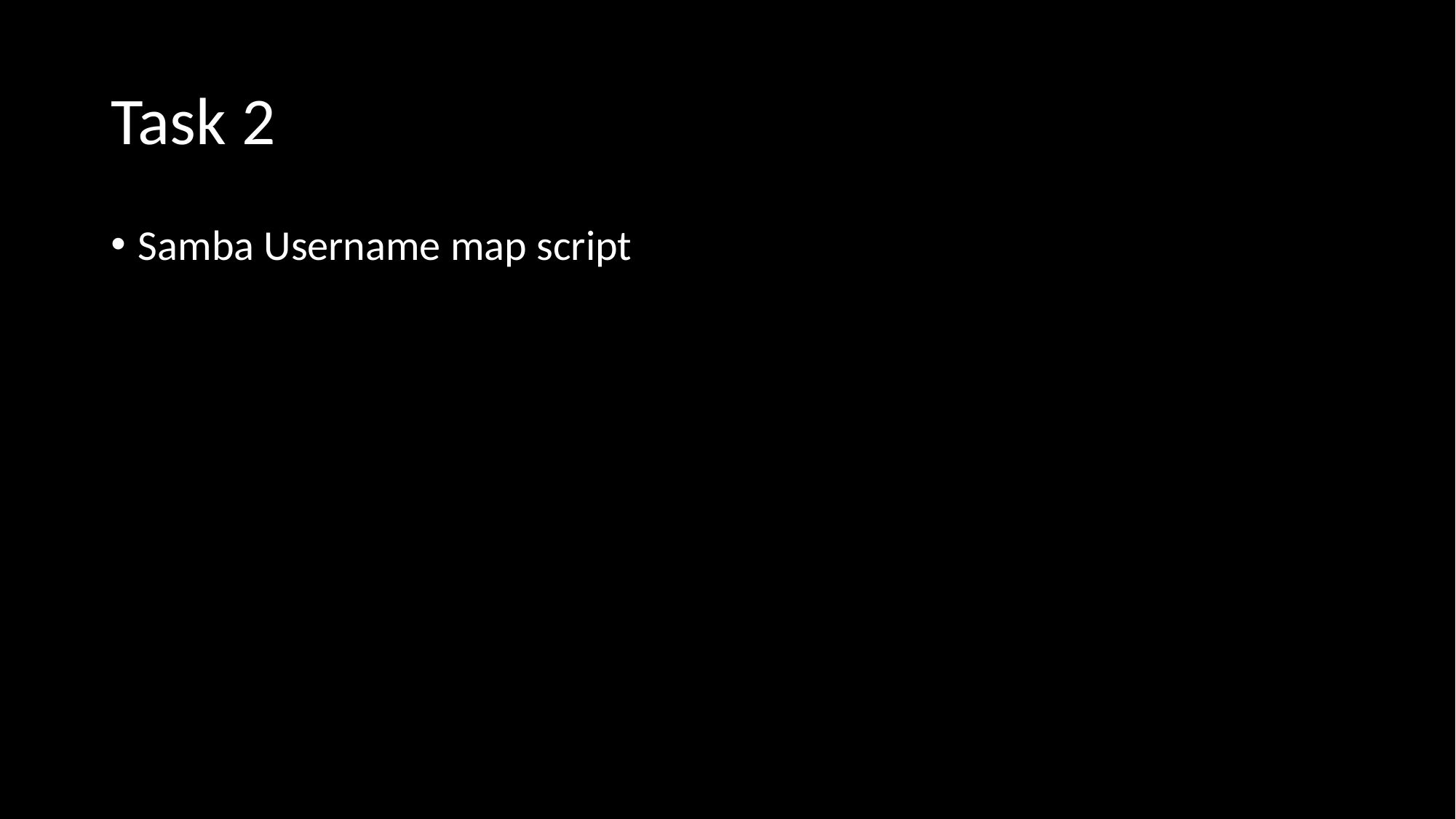

# Task 2
Samba Username map script